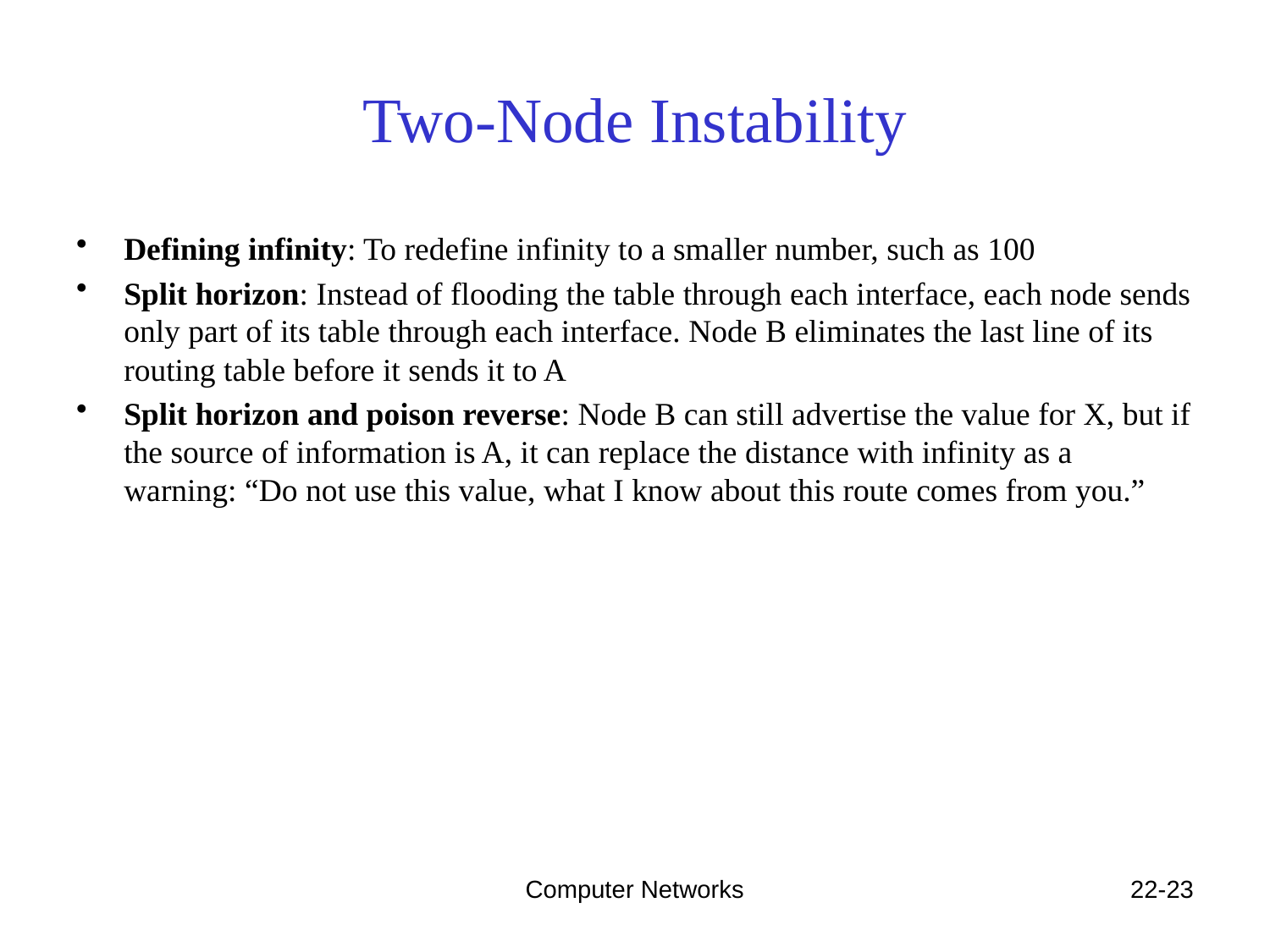

# Two-Node Instability
Defining infinity: To redefine infinity to a smaller number, such as 100
Split horizon: Instead of flooding the table through each interface, each node sends only part of its table through each interface. Node B eliminates the last line of its routing table before it sends it to A
Split horizon and poison reverse: Node B can still advertise the value for X, but if the source of information is A, it can replace the distance with infinity as a warning: “Do not use this value, what I know about this route comes from you.”

Computer Networks
22-23